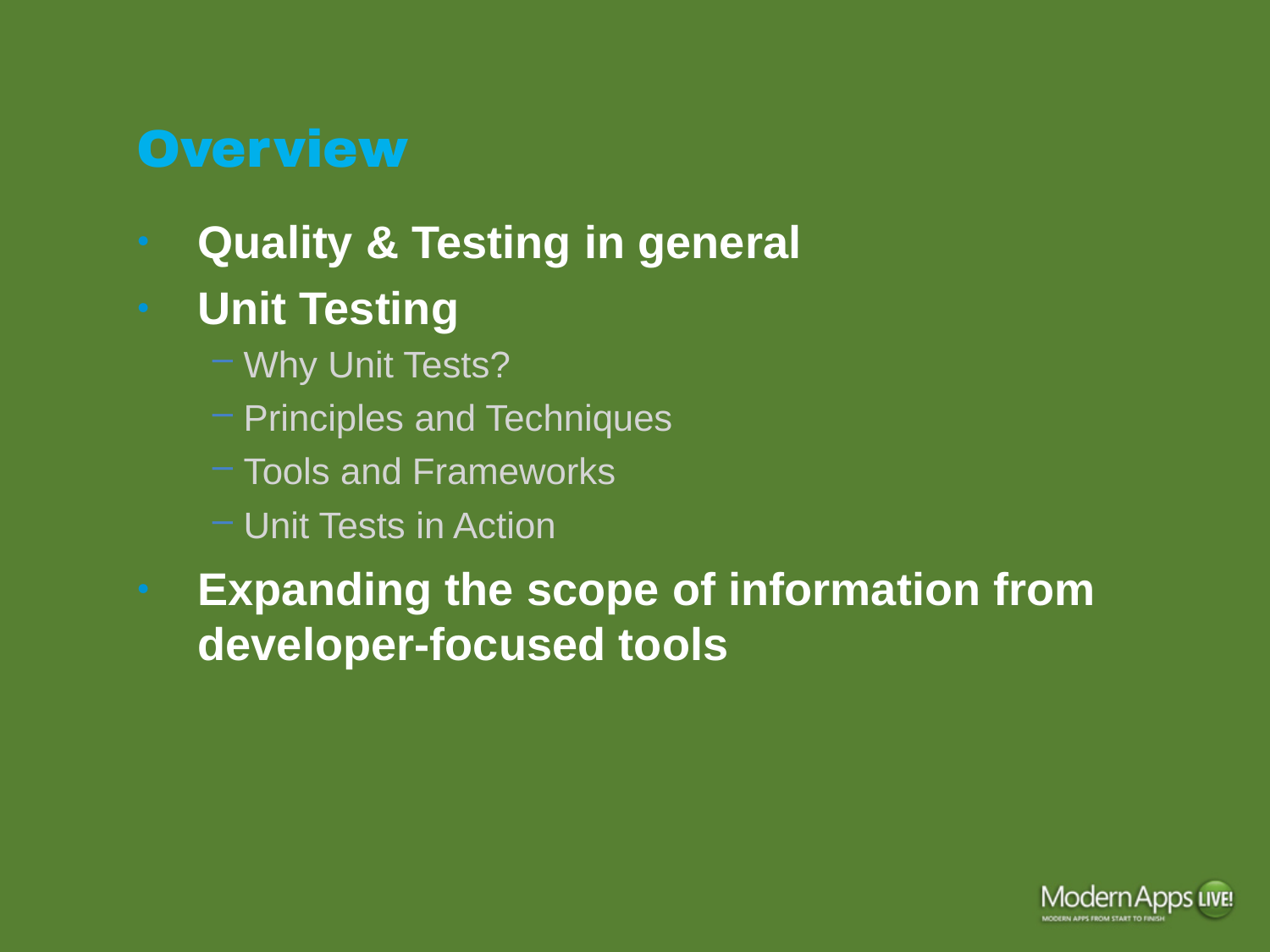

# Overview
Quality & Testing in general
Unit Testing
Why Unit Tests?
Principles and Techniques
Tools and Frameworks
Unit Tests in Action
Expanding the scope of information from developer-focused tools